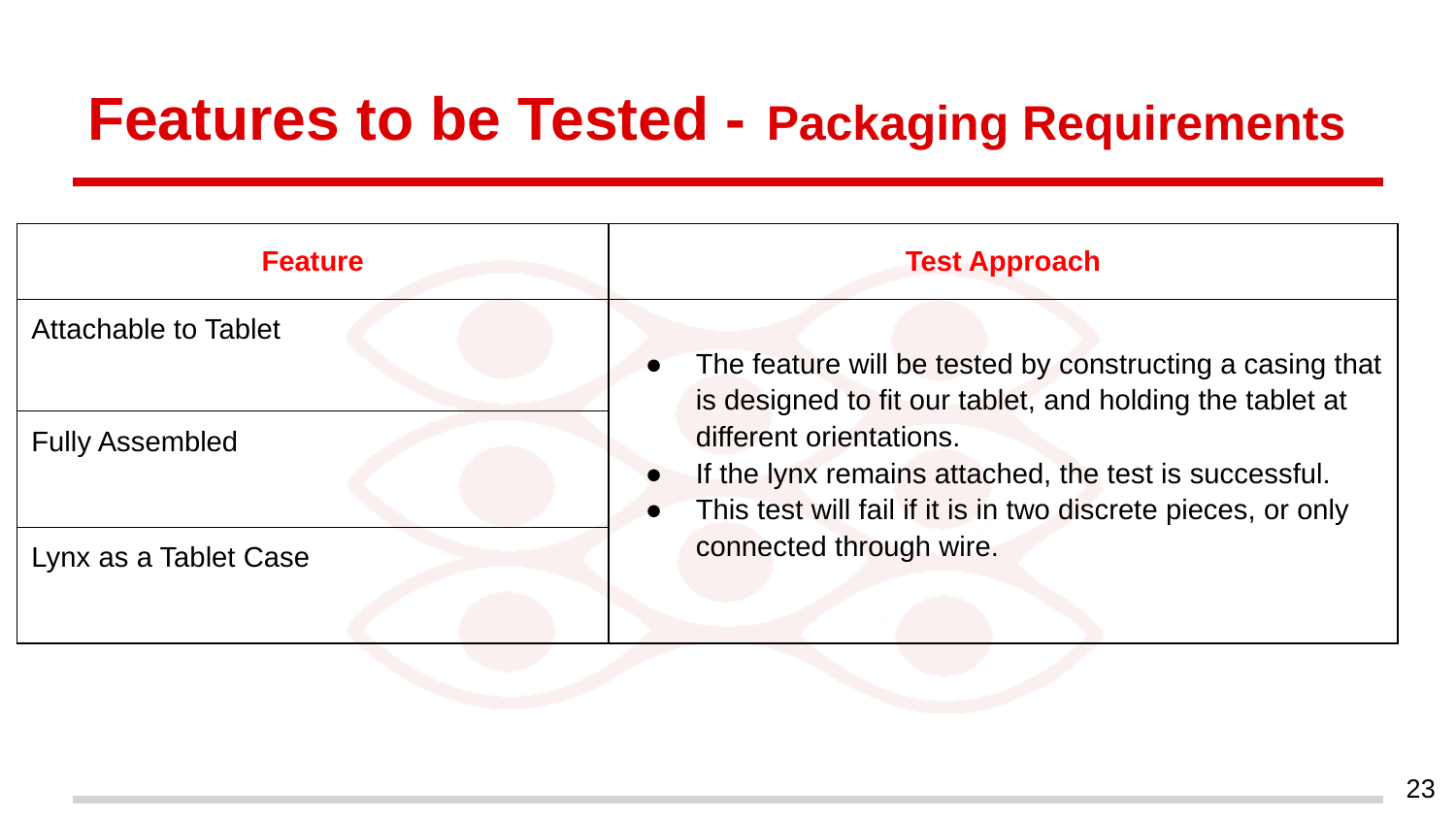

# Features to be Tested - Packaging Requirements
| Feature | Test Approach |
| --- | --- |
| Attachable to Tablet | The feature will be tested by constructing a casing that is designed to fit our tablet, and holding the tablet at different orientations. If the lynx remains attached, the test is successful. This test will fail if it is in two discrete pieces, or only connected through wire. |
| Fully Assembled |  |
| Lynx as a Tablet Case |  |
23